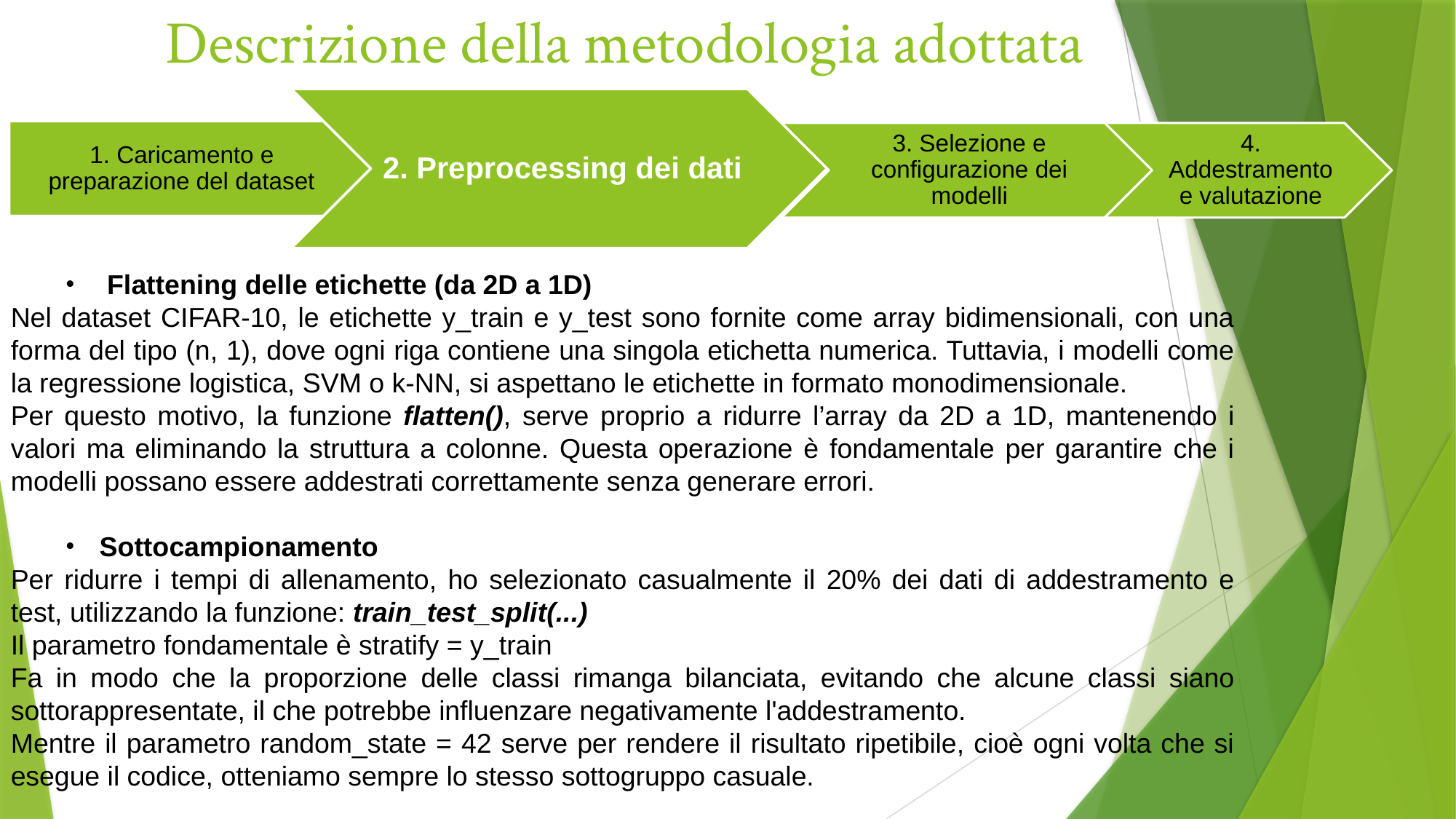

# Descrizione della metodologia adottata
1. Caricamento e preparazione del dataset
2. Preprocessing dei dati
3. Selezione e configurazione dei modelli
4. Addestramento e valutazione
 Flattening delle etichette (da 2D a 1D)
Nel dataset CIFAR-10, le etichette y_train e y_test sono fornite come array bidimensionali, con una forma del tipo (n, 1), dove ogni riga contiene una singola etichetta numerica. Tuttavia, i modelli come la regressione logistica, SVM o k-NN, si aspettano le etichette in formato monodimensionale.
Per questo motivo, la funzione flatten(), serve proprio a ridurre l’array da 2D a 1D, mantenendo i valori ma eliminando la struttura a colonne. Questa operazione è fondamentale per garantire che i modelli possano essere addestrati correttamente senza generare errori.

Sottocampionamento
Per ridurre i tempi di allenamento, ho selezionato casualmente il 20% dei dati di addestramento e test, utilizzando la funzione: train_test_split(...)
Il parametro fondamentale è stratify = y_train
Fa in modo che la proporzione delle classi rimanga bilanciata, evitando che alcune classi siano sottorappresentate, il che potrebbe influenzare negativamente l'addestramento.
Mentre il parametro random_state = 42 serve per rendere il risultato ripetibile, cioè ogni volta che si esegue il codice, otteniamo sempre lo stesso sottogruppo casuale.